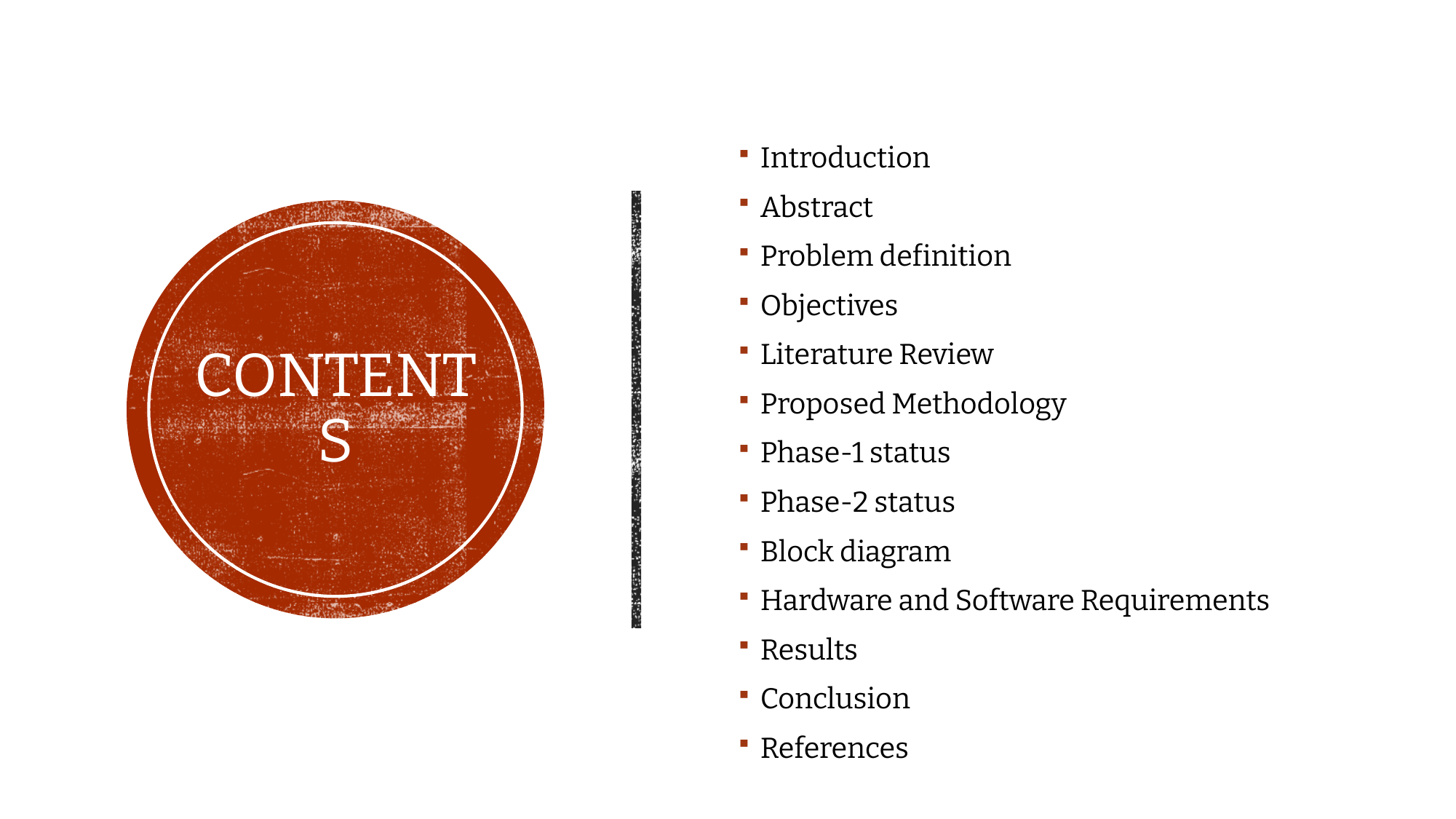

Introduction
Abstract
Problem definition
Objectives
Literature Review
Proposed Methodology
Phase-1 status
Phase-2 status
Block diagram
Hardware and Software Requirements
Results
Conclusion
References

# Contents